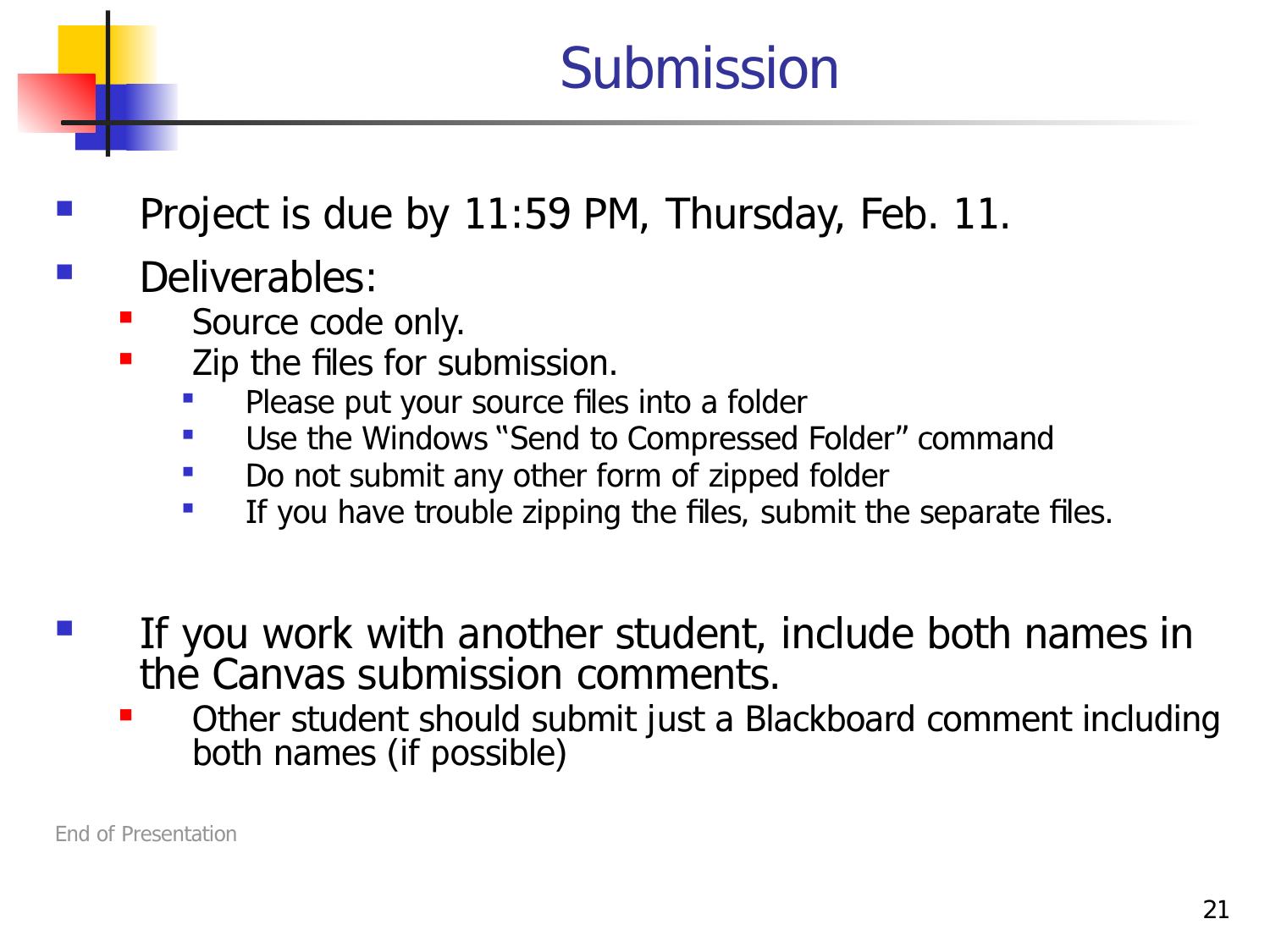

# Submission
Project is due by 11:59 PM, Thursday, Feb. 11.

Deliverables:
Source code only.
Zip the files for submission.
Please put your source files into a folder
Use the Windows “Send to Compressed Folder” command
Do not submit any other form of zipped folder
If you have trouble zipping the files, submit the separate files.

If you work with another student, include both names in the Canvas submission comments.
Other student should submit just a Blackboard comment including both names (if possible)

End of Presentation
21